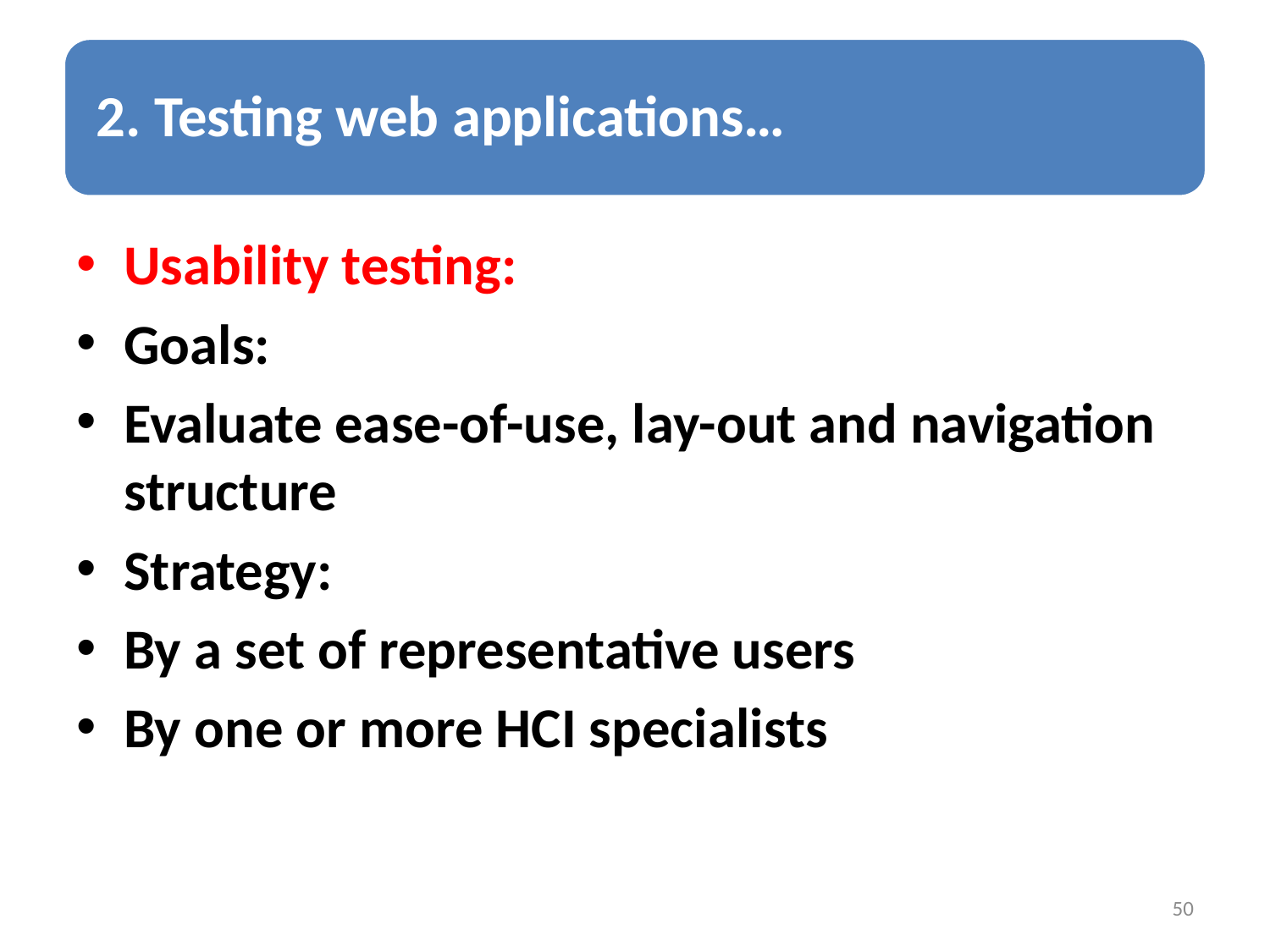

2. Testing web applications…
Usability testing:
Goals:
Evaluate ease-of-use, lay-out and navigation structure
Strategy:
By a set of representative users
By one or more HCI specialists

50